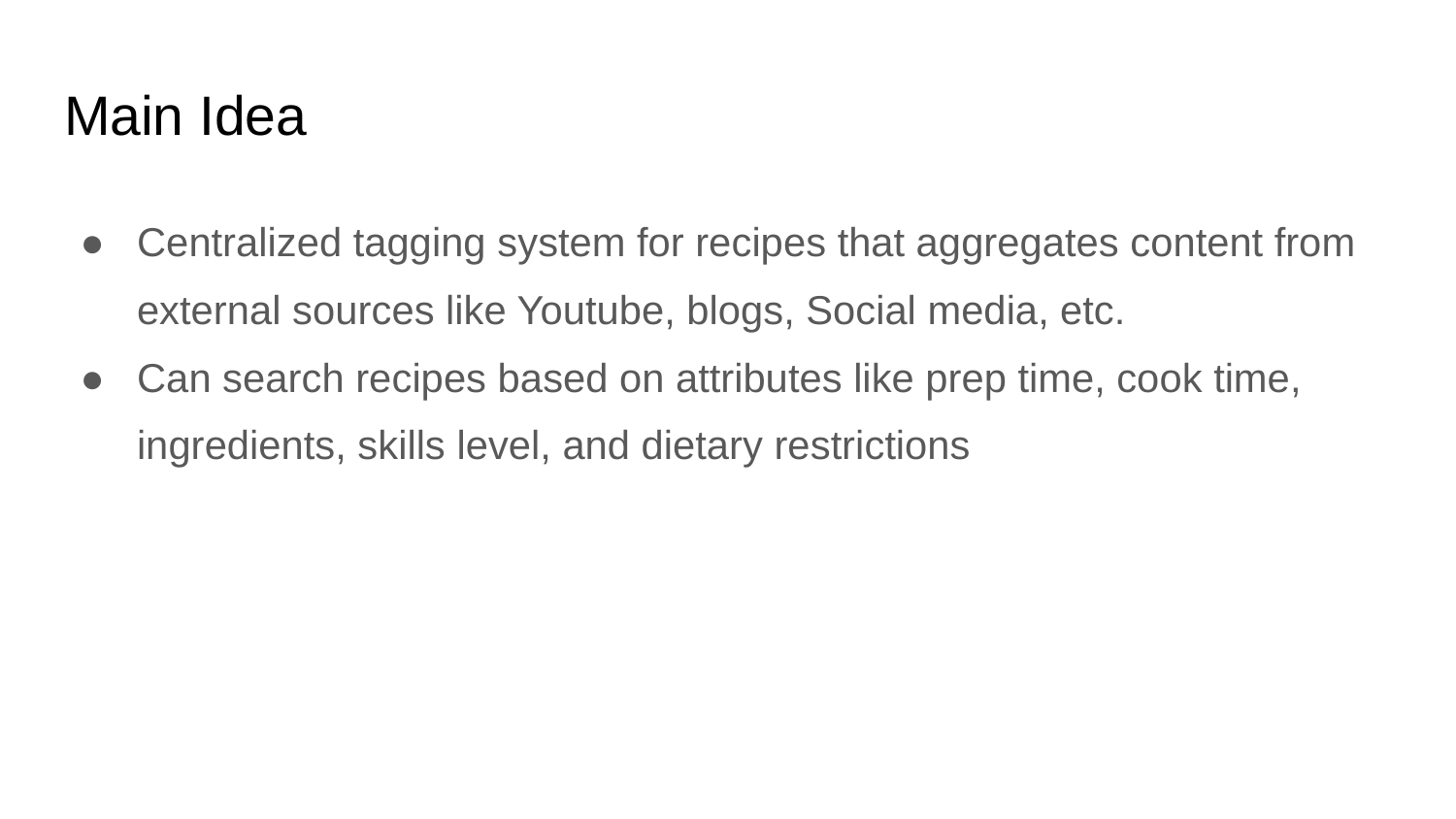

# Main Idea
Centralized tagging system for recipes that aggregates content from external sources like Youtube, blogs, Social media, etc.
Can search recipes based on attributes like prep time, cook time, ingredients, skills level, and dietary restrictions